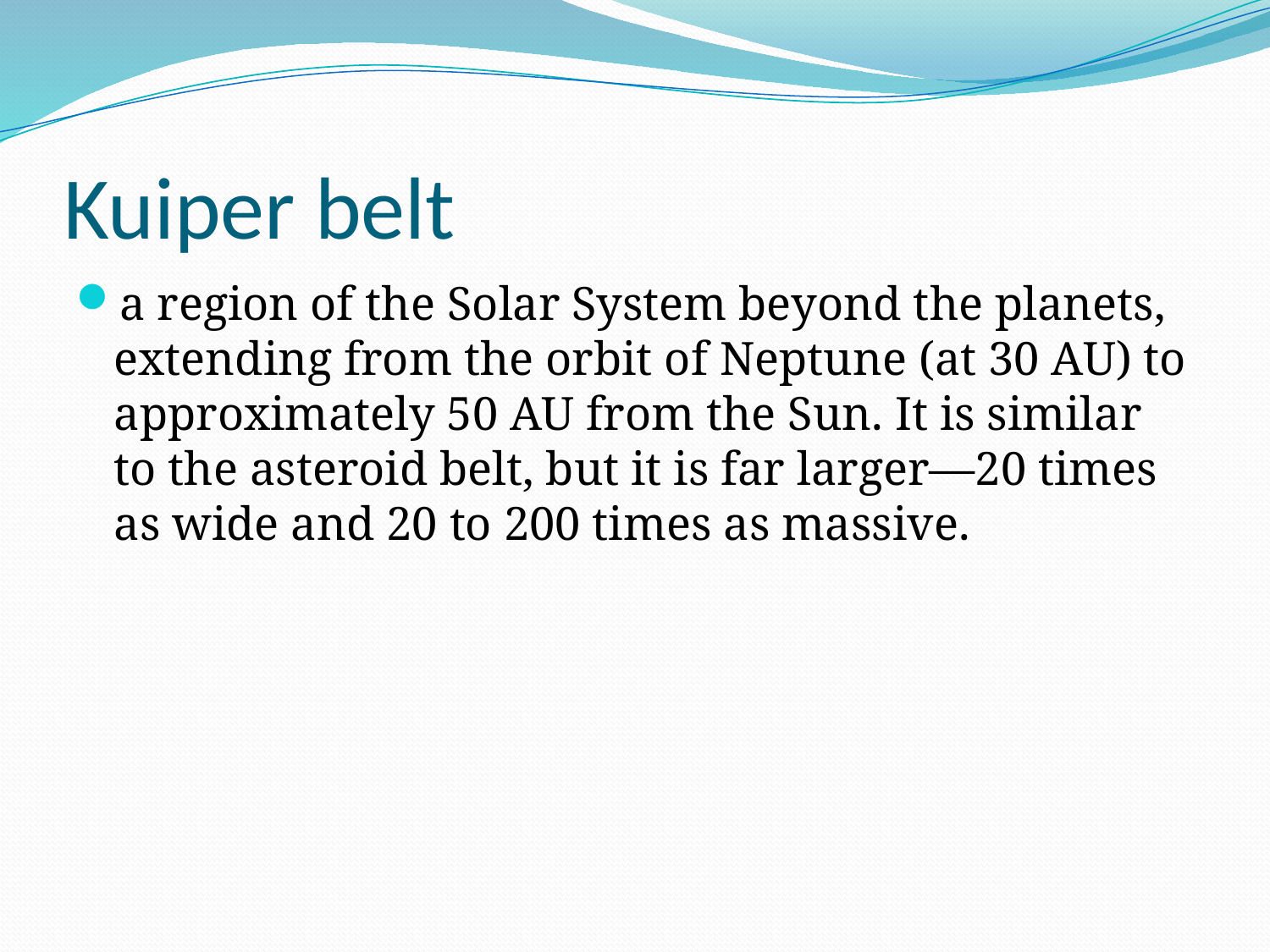

# Kuiper belt
a region of the Solar System beyond the planets, extending from the orbit of Neptune (at 30 AU) to approximately 50 AU from the Sun. It is similar to the asteroid belt, but it is far larger—20 times as wide and 20 to 200 times as massive.